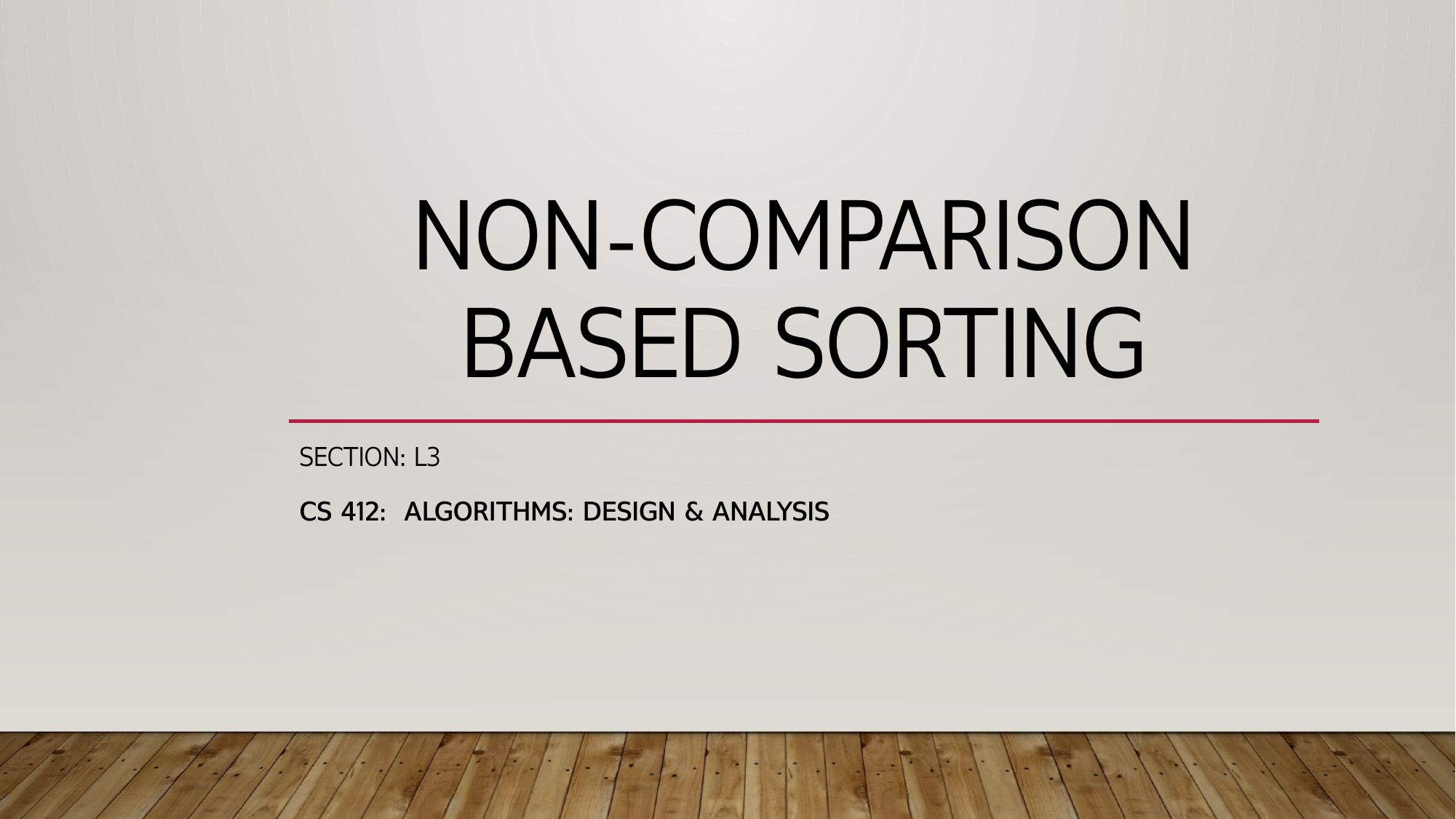

# NoN-Comparison Based Sorting
Section: L3
CS 412:  Algorithms: Design & analysis